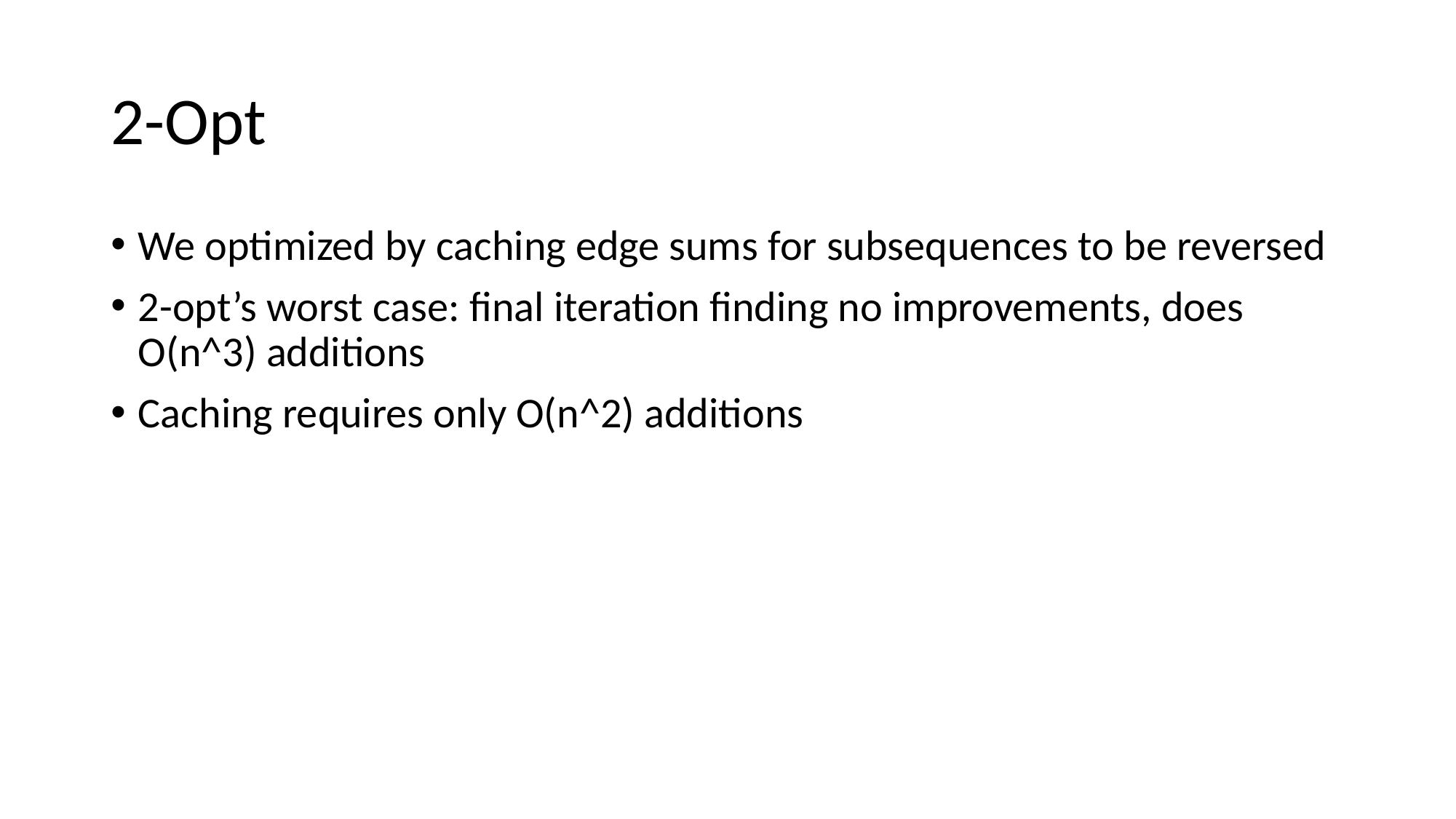

# 2-Opt
We optimized by caching edge sums for subsequences to be reversed
2-opt’s worst case: final iteration finding no improvements, does O(n^3) additions
Caching requires only O(n^2) additions